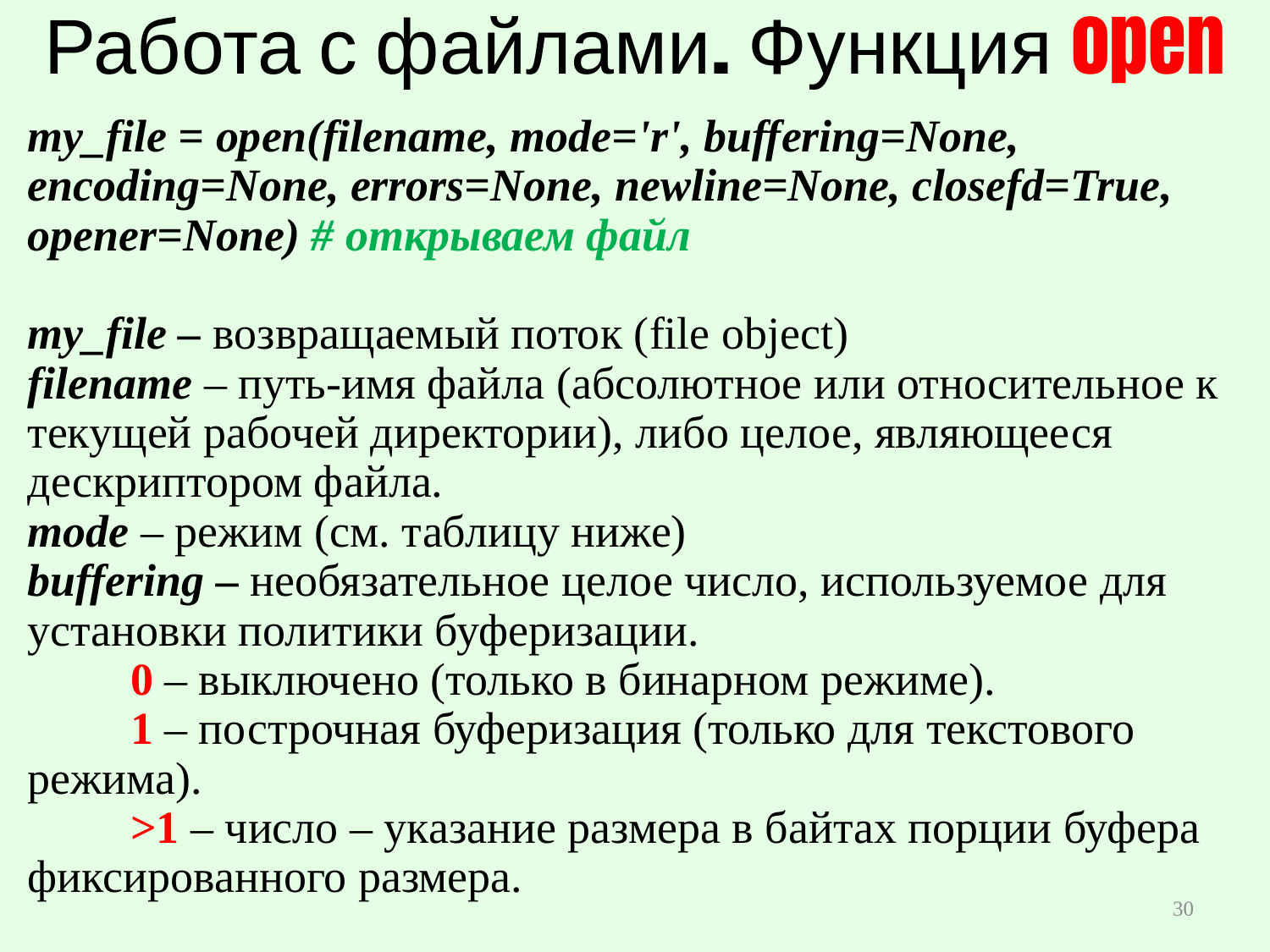

# Работа с файлами. Функция open
my_file = open(filename, mode='r', buffering=None, encoding=None, errors=None, newline=None, closefd=True, opener=None) # открываем файл

my_file – возвращаемый поток (file object)
filename – путь-имя файла (абсолютное или относительное к текущей рабочей директории), либо целое, являющееся дескриптором файла.
mode – режим (см. таблицу ниже)
buffering – необязательное целое число, используемое для установки политики буферизации.
	0 – выключено (только в бинарном режиме).
	1 – построчная буферизация (только для текстового режима).
	>1 – число – указание размера в байтах порции буфера фиксированного размера.
30